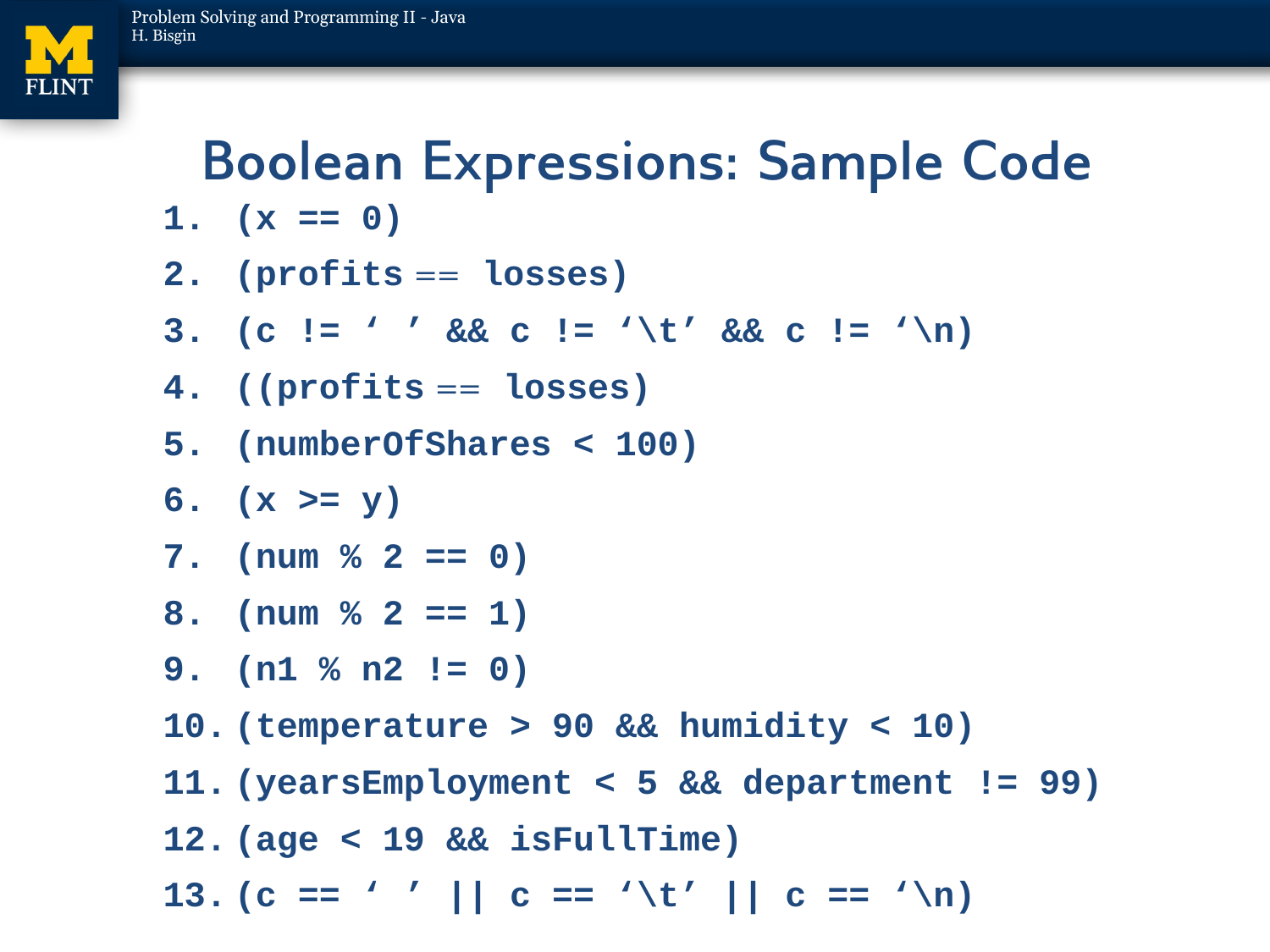

# Boolean Expressions: Sample Code
(x == 0)
(profits ==  losses)
(c != ‘ ’ && c != ‘\t’ && c != ‘\n)
((profits ==  losses)
(numberOfShares < 100)
(x >= y)
(num % 2 == 0)
(num % 2 == 1)
(n1 % n2 != 0)
(temperature > 90 && humidity < 10)
(yearsEmployment < 5 && department != 99)
(age < 19 && isFullTime)
(c == ‘ ’ || c == ‘\t’ || c == ‘\n)